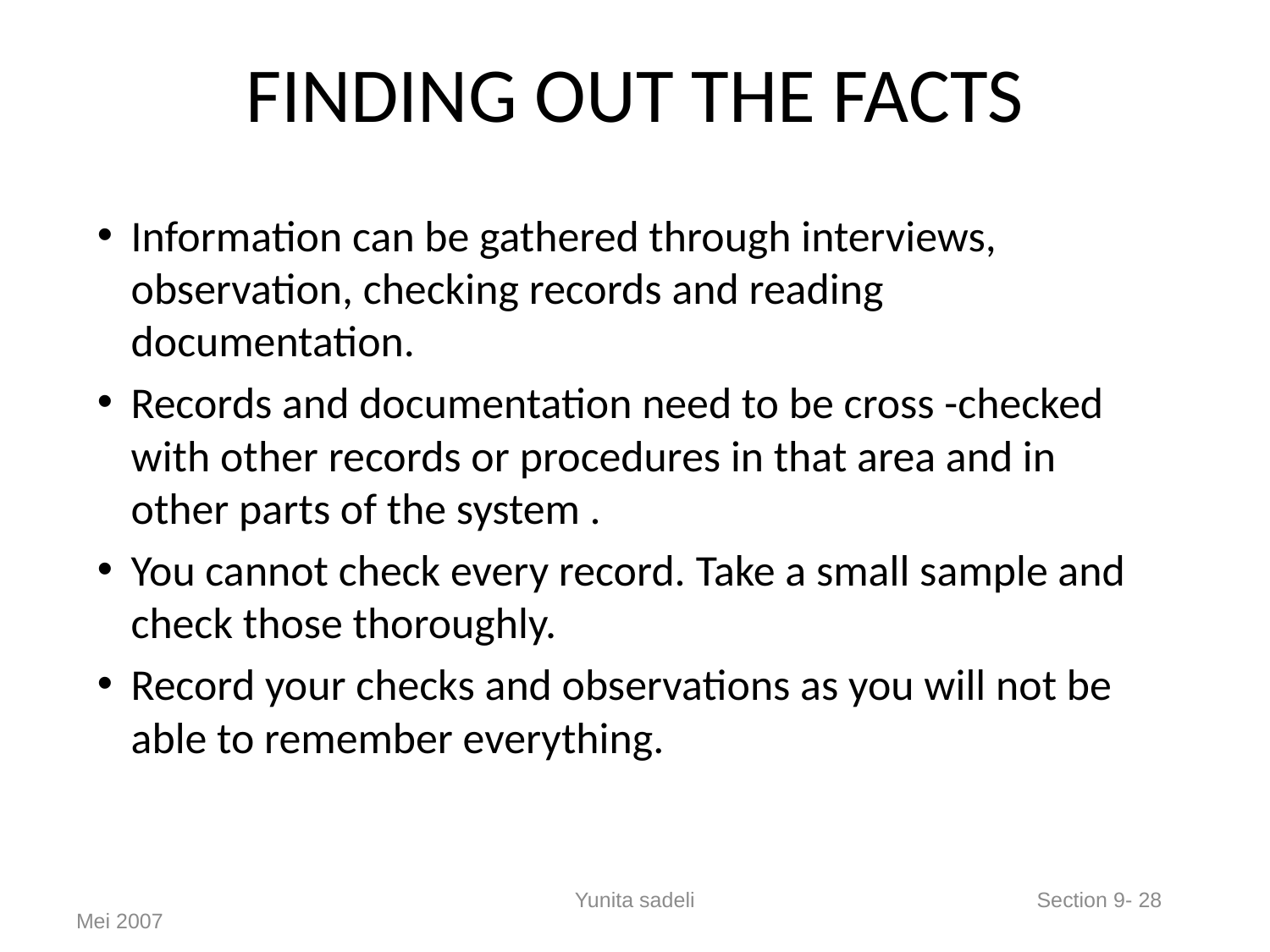

# FINDING OUT THE FACTS
Information can be gathered through interviews, observation, checking records and reading documentation.
Records and documentation need to be cross -checked with other records or procedures in that area and in other parts of the system .
You cannot check every record. Take a small sample and check those thoroughly.
Record your checks and observations as you will not be able to remember everything.
Yunita sadeli
 Section 9- 28

Mei 2007